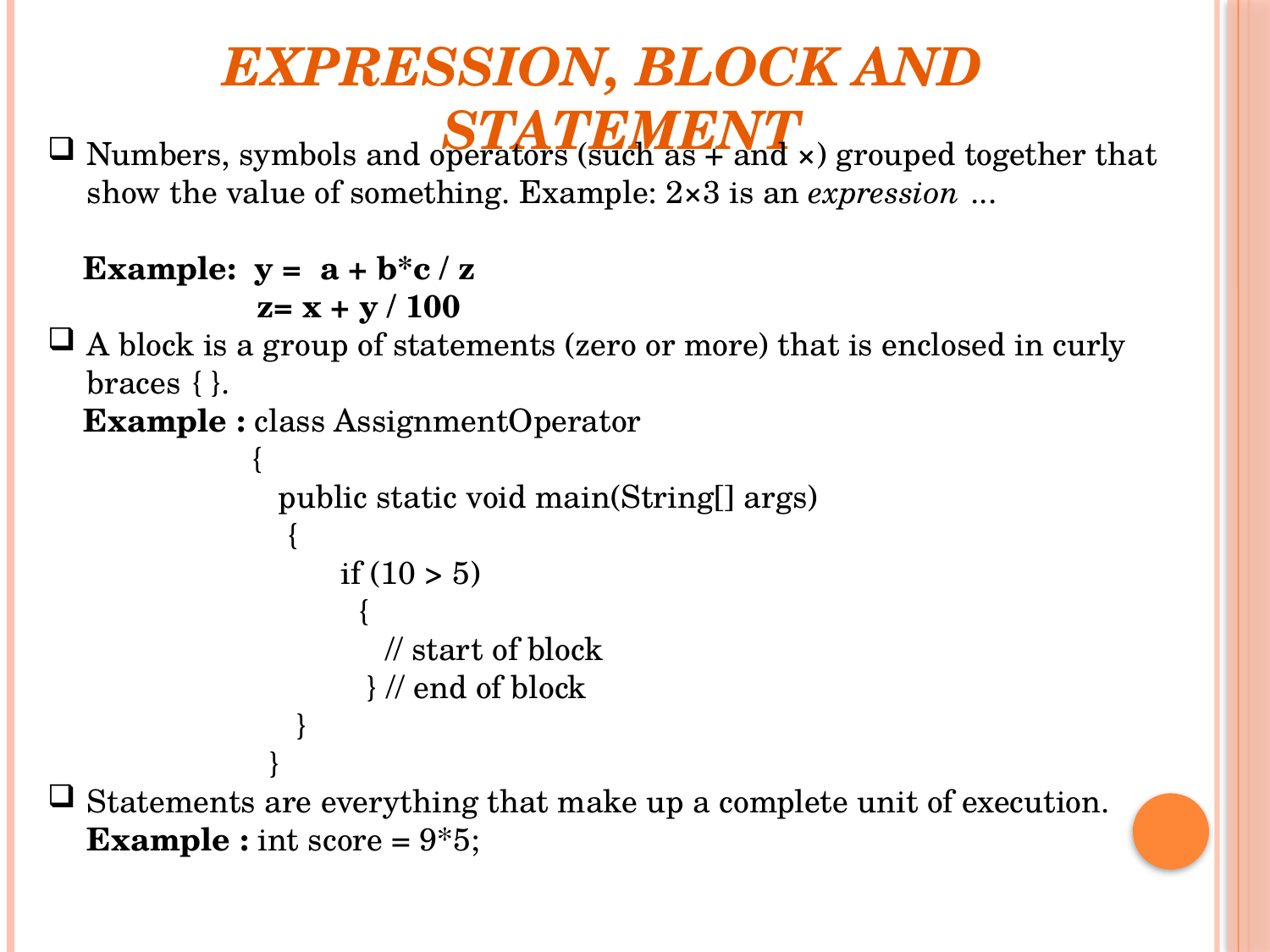

Expression, Block And Statement
Numbers, symbols and operators (such as + and ×) grouped together that show the value of something. Example: 2×3 is an expression ...

    Example:  y =  a + b*c / z
                       z= x + y / 100
A block is a group of statements (zero or more) that is enclosed in curly braces { }.
    Example : class AssignmentOperator
                       {
                          public static void main(String[] args)
                           {
                                 if (10 > 5)
                                   {
                                      // start of block
                                    } // end of block
                            }
                         }
Statements are everything that make up a complete unit of execution. Example : int score = 9*5;